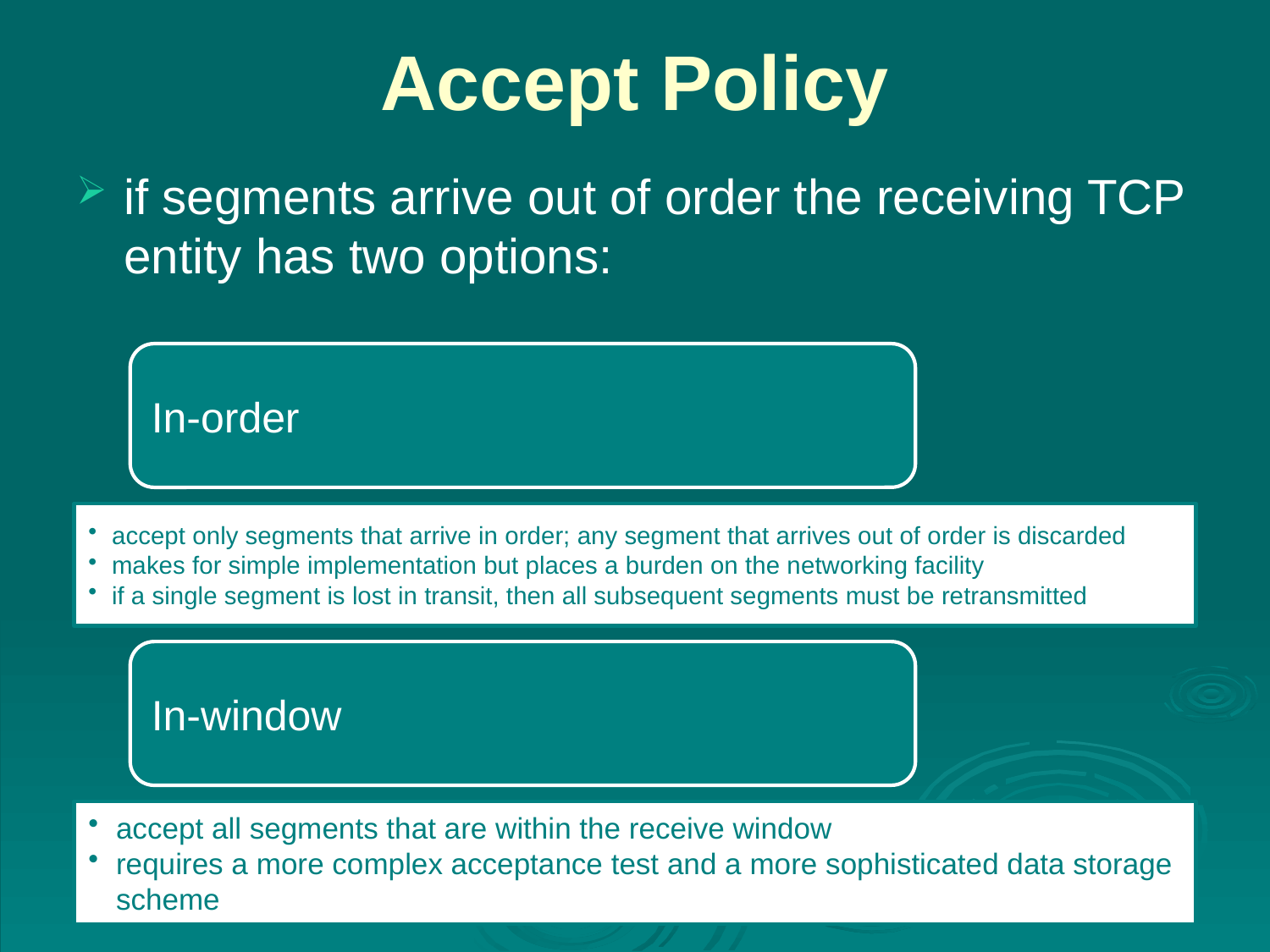

# Accept Policy
if segments arrive out of order the receiving TCP entity has two options:
In-order
accept only segments that arrive in order; any segment that arrives out of order is discarded
makes for simple implementation but places a burden on the networking facility
if a single segment is lost in transit, then all subsequent segments must be retransmitted
In-window
accept all segments that are within the receive window
requires a more complex acceptance test and a more sophisticated data storage scheme